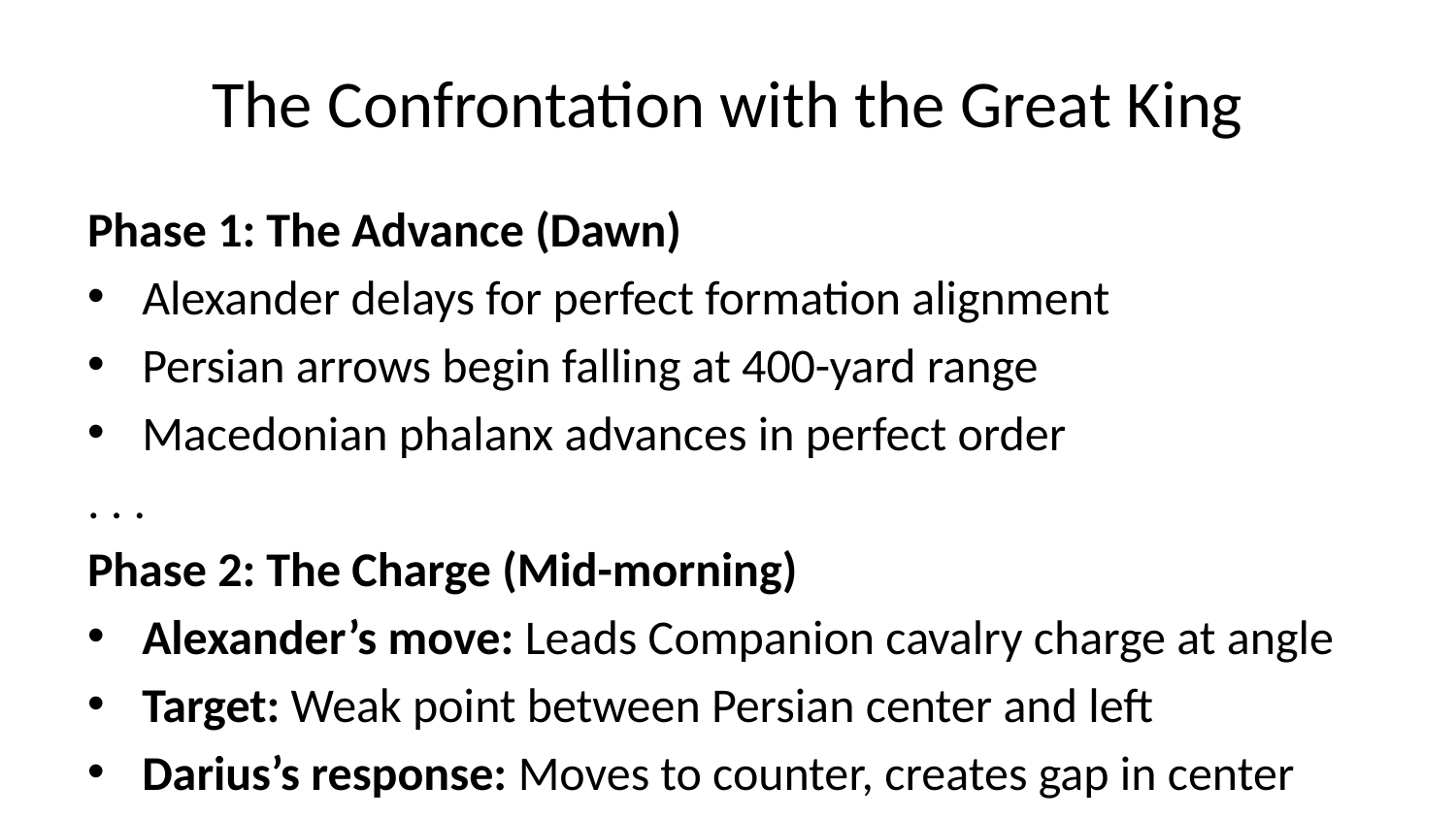

# The Confrontation with the Great King
Phase 1: The Advance (Dawn)
Alexander delays for perfect formation alignment
Persian arrows begin falling at 400-yard range
Macedonian phalanx advances in perfect order
. . .
Phase 2: The Charge (Mid-morning)
Alexander’s move: Leads Companion cavalry charge at angle
Target: Weak point between Persian center and left
Darius’s response: Moves to counter, creates gap in center
. . .
Phase 3: Crisis on the Left (Late morning)
Thessalian cavalry under severe pressure
Persian right wing begins to envelop Macedonian left
Critical moment: Phalanx center struggling against Greek mercenaries